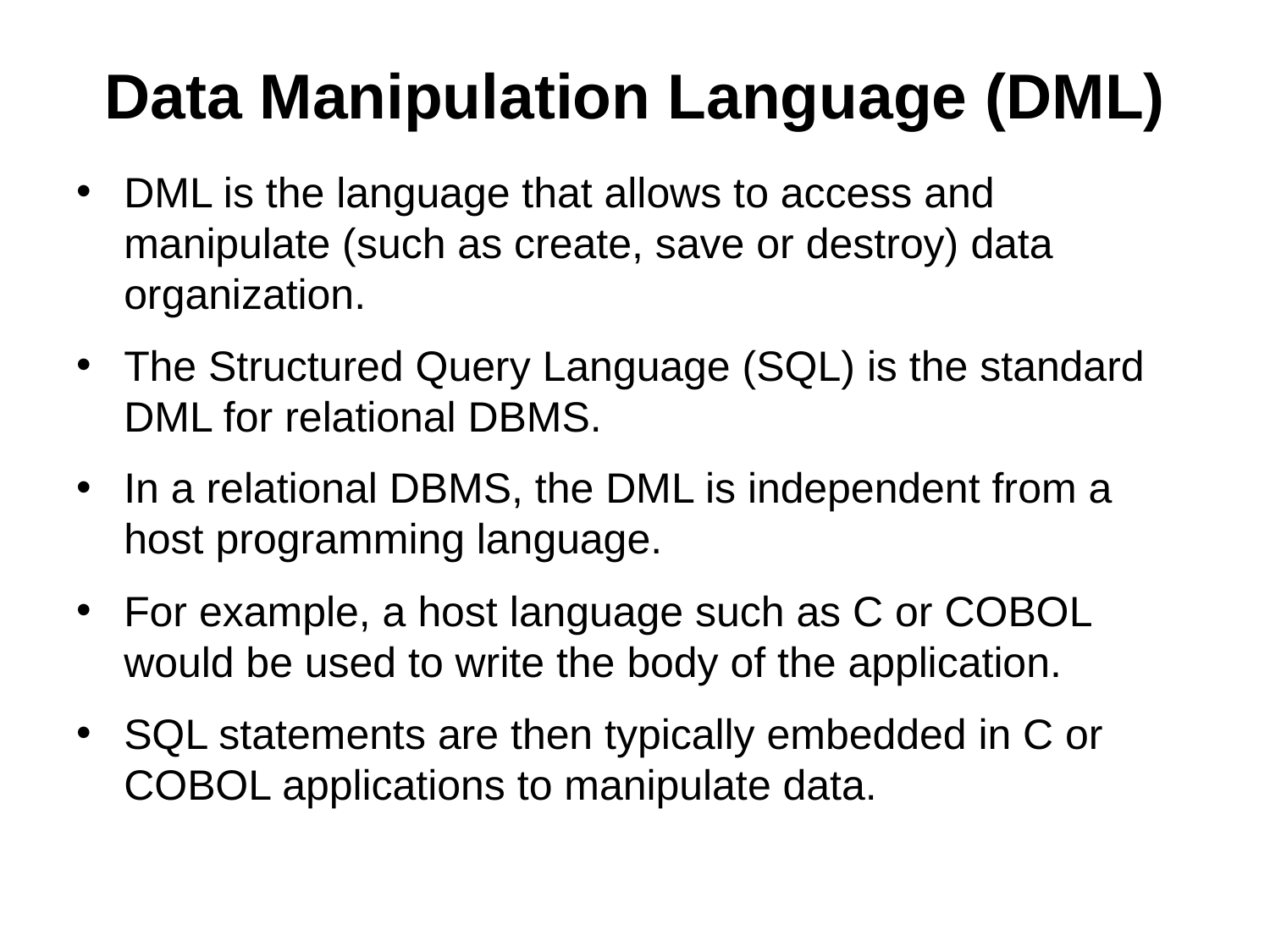

# Data Manipulation Language (DML)
DML is the language that allows to access and manipulate (such as create, save or destroy) data organization.
The Structured Query Language (SQL) is the standard DML for relational DBMS.
In a relational DBMS, the DML is independent from a host programming language.
For example, a host language such as C or COBOL would be used to write the body of the application.
SQL statements are then typically embedded in C or COBOL applications to manipulate data.